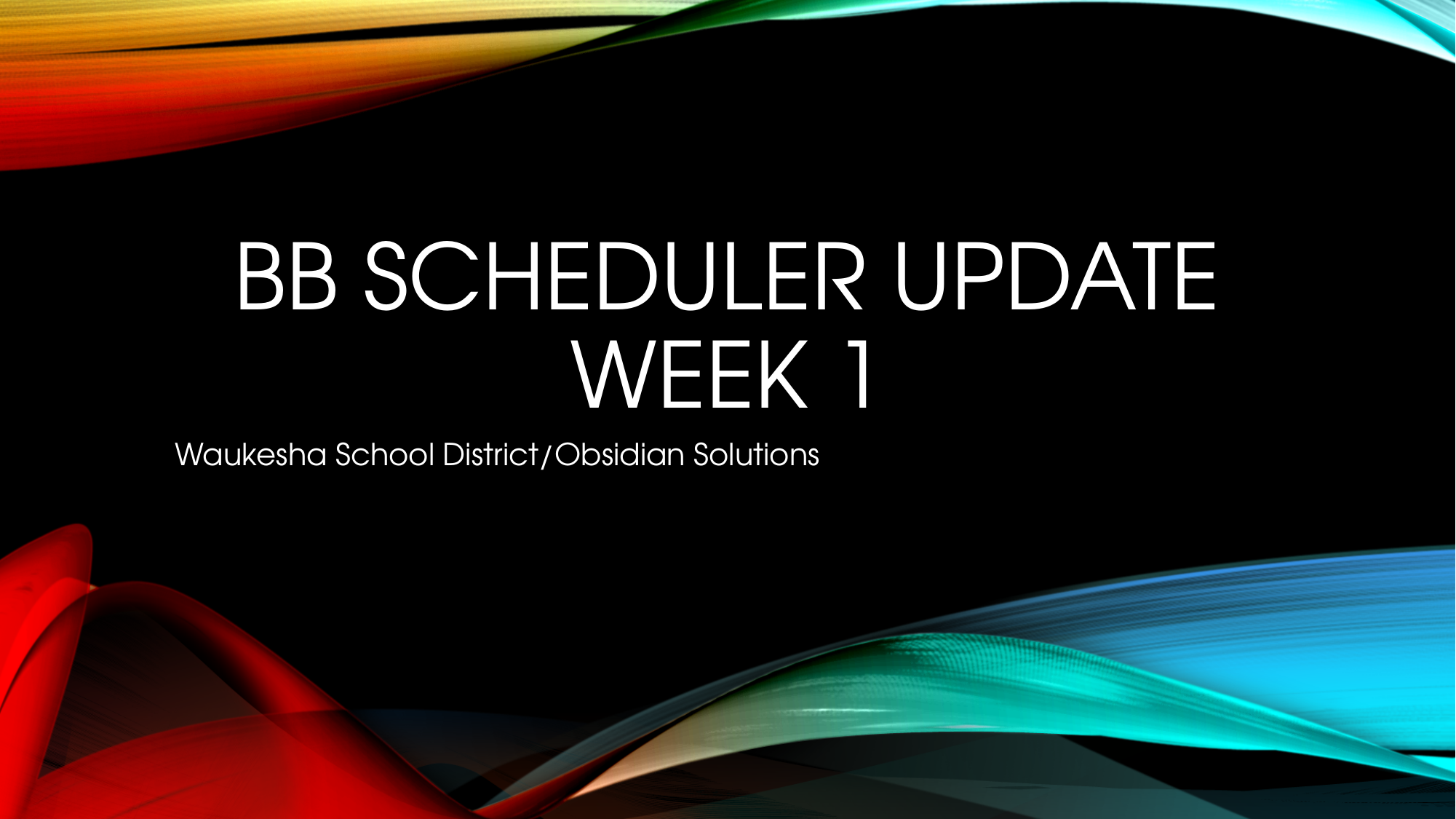

# BB Scheduler Update Week 1
Waukesha School District/Obsidian Solutions